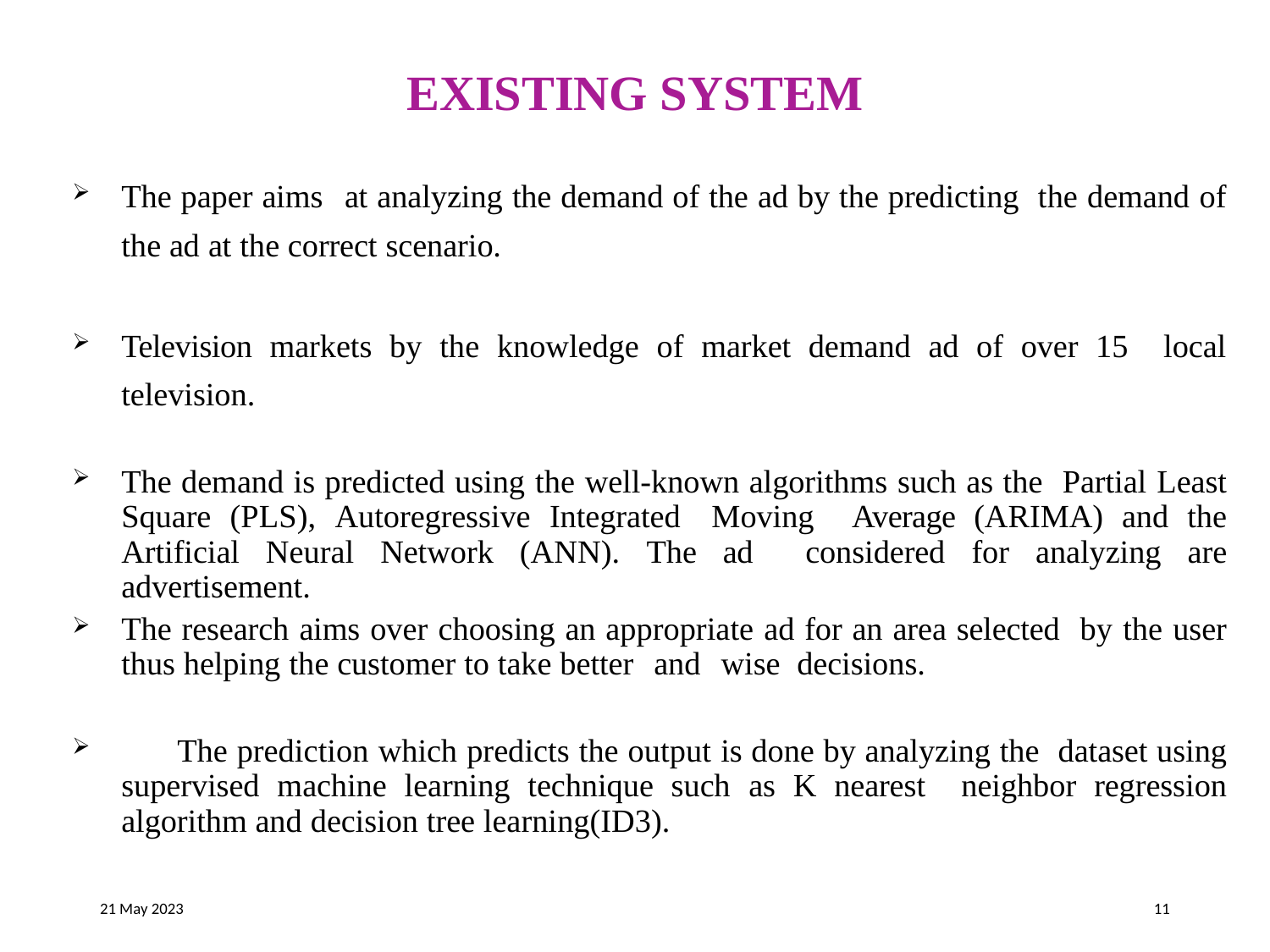

# EXISTING SYSTEM
The paper aims at analyzing the demand of the ad by the predicting  the demand of the ad at the correct scenario.

Television markets by the knowledge of market demand ad of over 15  local television.

The demand is predicted using the well-known algorithms such as the  Partial Least Square (PLS), Autoregressive Integrated Moving  Average (ARIMA) and the Artificial Neural Network (ANN). The ad  considered for analyzing are advertisement.
The research aims over choosing an appropriate ad for an area selected  by the user thus helping the customer to take better and wise  decisions.

	The prediction which predicts the output is done by analyzing the  dataset using supervised machine learning technique such as K nearest  neighbor regression algorithm and decision tree learning(ID3).

21 May 2023
11